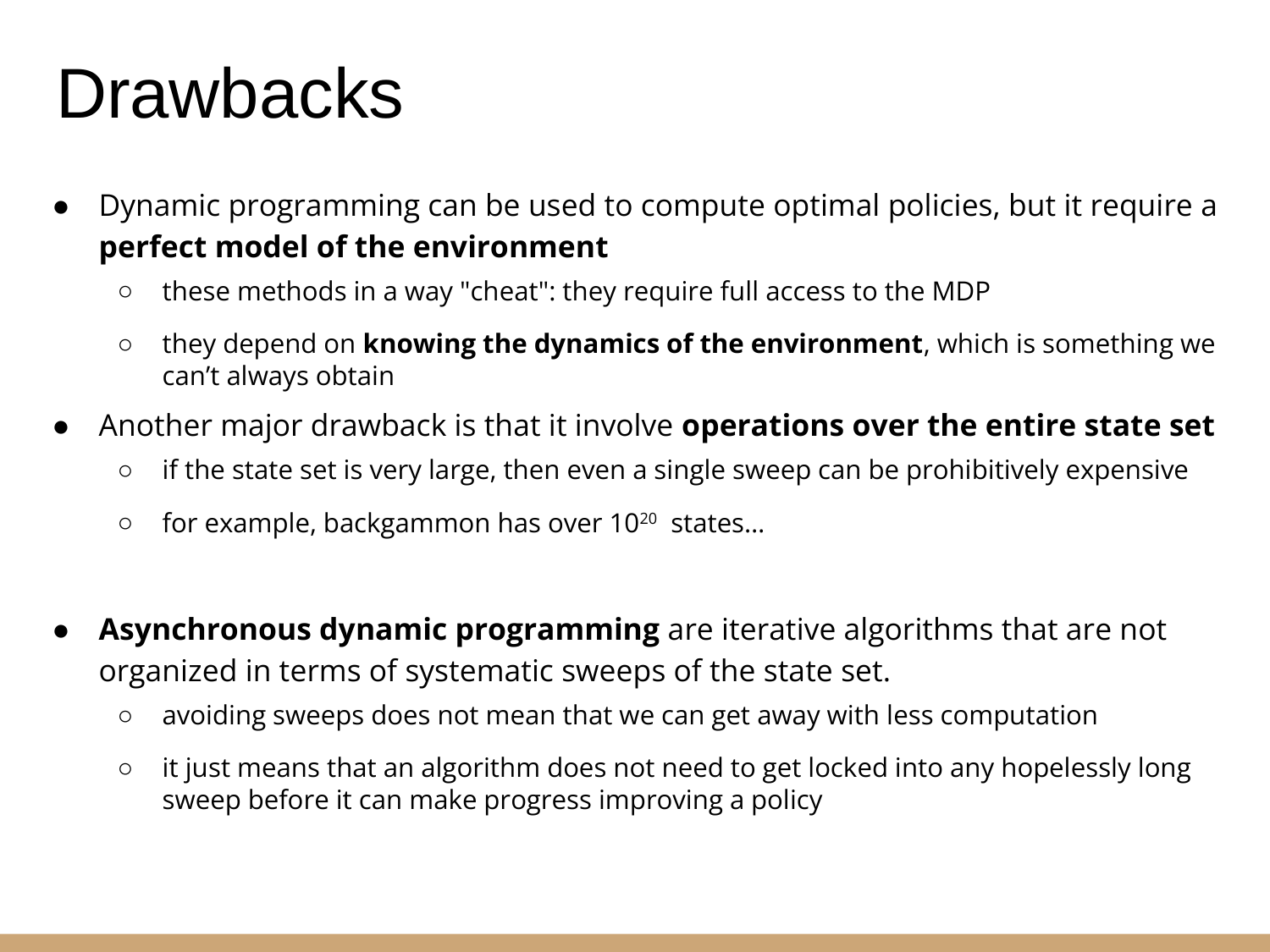

Drawbacks
Dynamic programming can be used to compute optimal policies, but it require a perfect model of the environment
these methods in a way "cheat": they require full access to the MDP
they depend on knowing the dynamics of the environment, which is something we can’t always obtain
Another major drawback is that it involve operations over the entire state set
if the state set is very large, then even a single sweep can be prohibitively expensive
for example, backgammon has over 1020  states…

Asynchronous dynamic programming are iterative algorithms that are not organized in terms of systematic sweeps of the state set.
avoiding sweeps does not mean that we can get away with less computation
it just means that an algorithm does not need to get locked into any hopelessly long sweep before it can make progress improving a policy